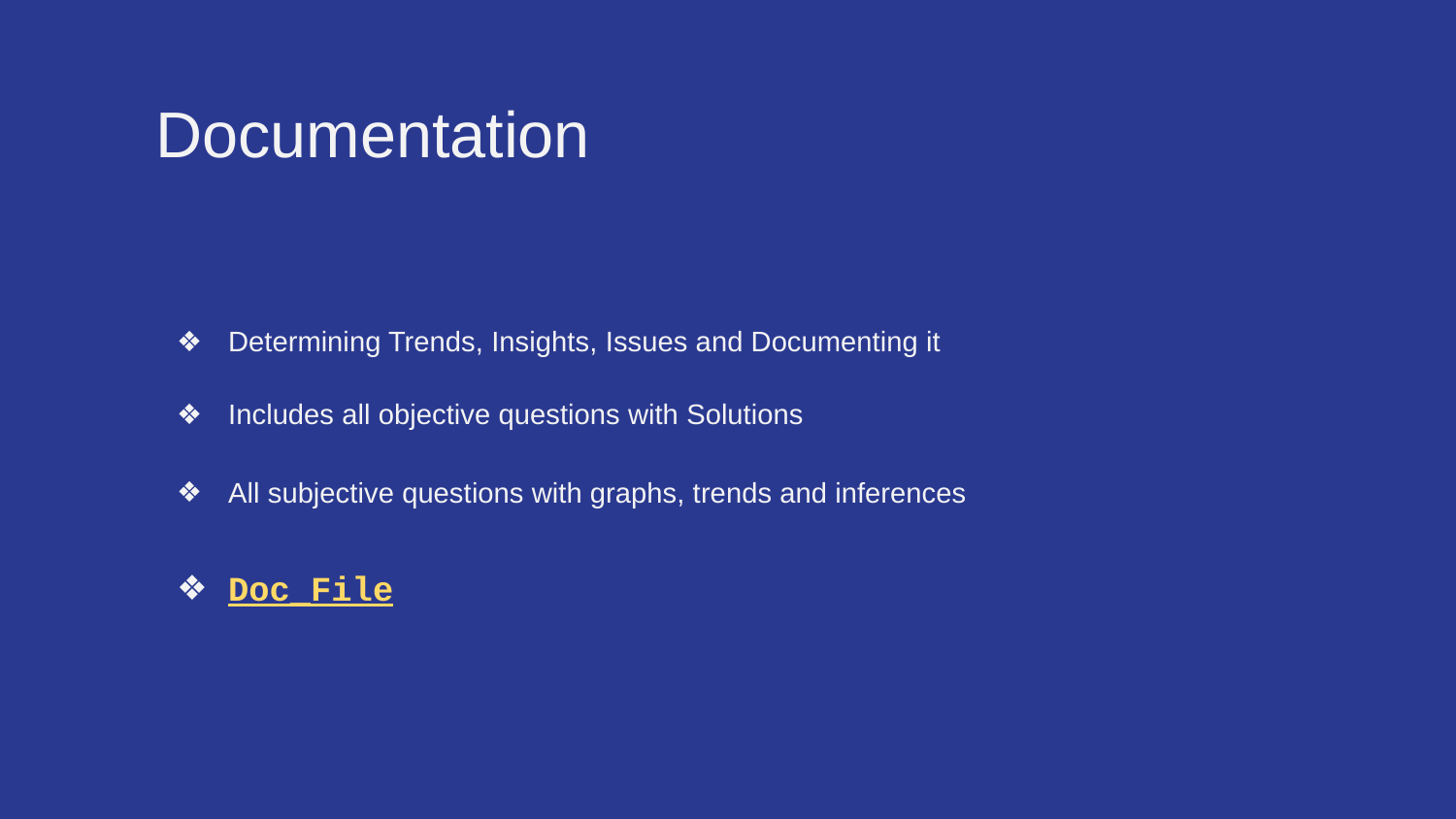

Documentation
Determining Trends, Insights, Issues and Documenting it
Includes all objective questions with Solutions
All subjective questions with graphs, trends and inferences

Doc_File